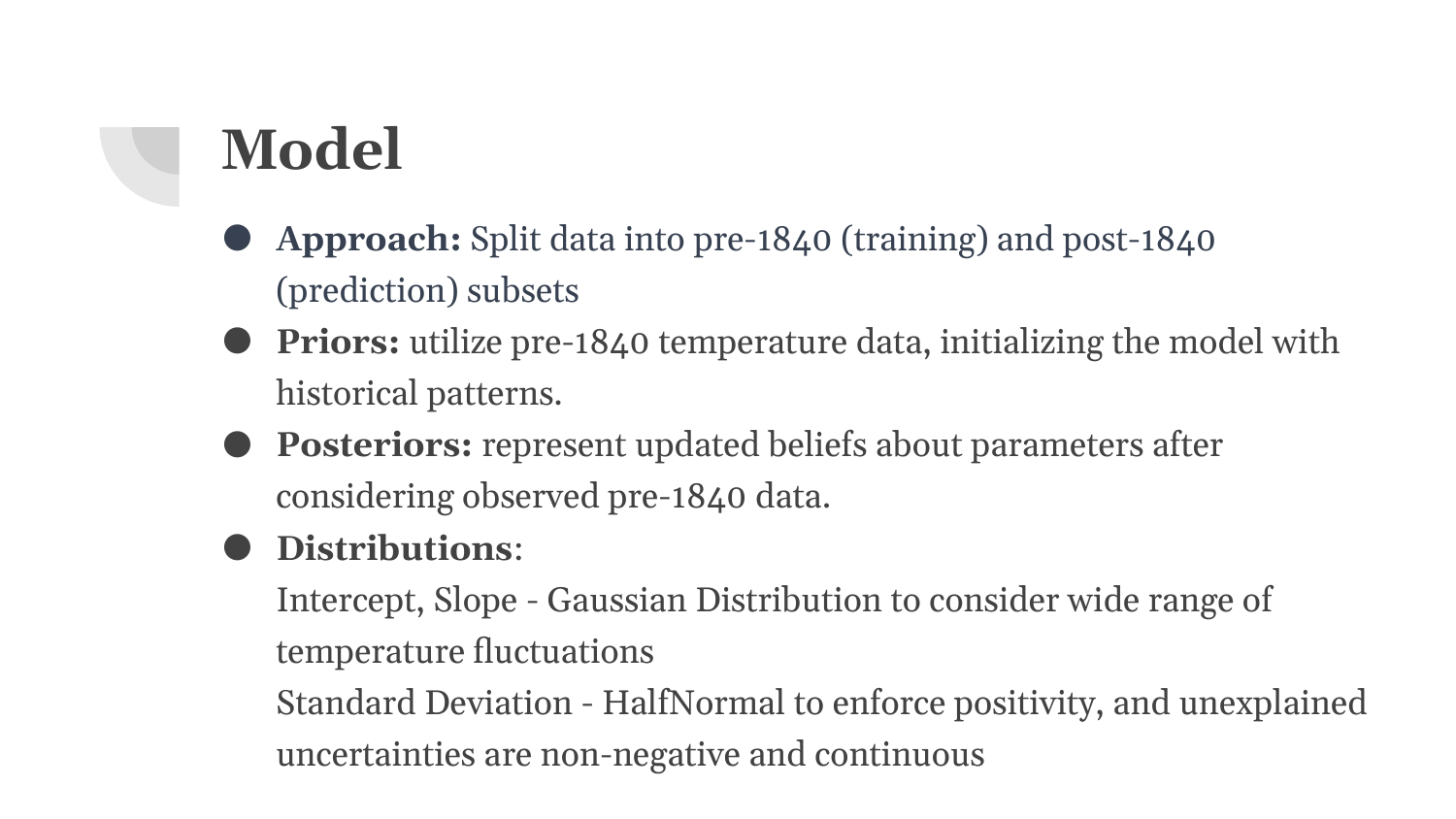

# Model
Approach: Split data into pre-1840 (training) and post-1840 (prediction) subsets
Priors: utilize pre-1840 temperature data, initializing the model with historical patterns.
Posteriors: represent updated beliefs about parameters after considering observed pre-1840 data.
Distributions:
Intercept, Slope - Gaussian Distribution to consider wide range of temperature fluctuations
Standard Deviation - HalfNormal to enforce positivity, and unexplained uncertainties are non-negative and continuous